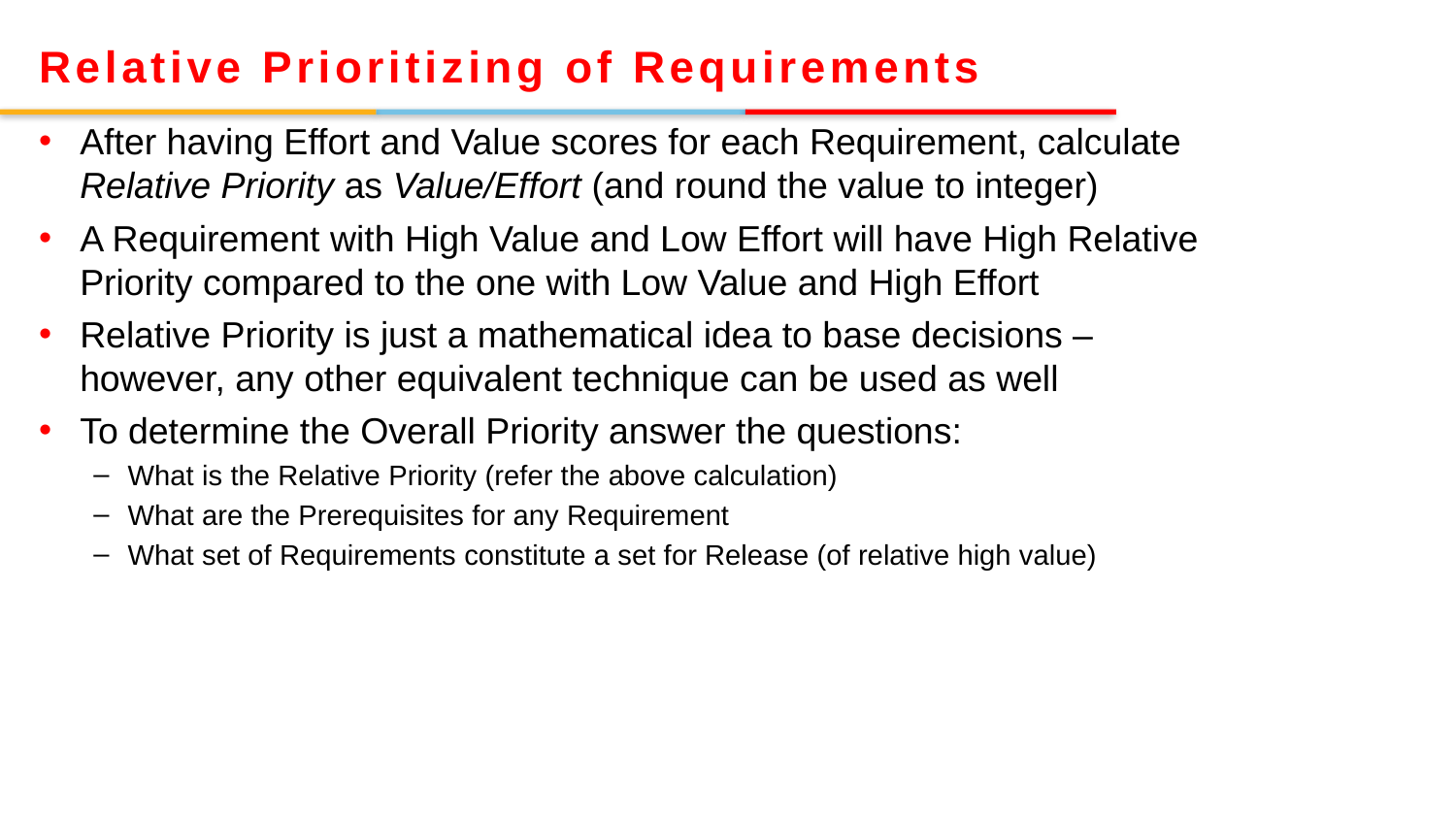

Relative Prioritizing of Requirements
After having Effort and Value scores for each Requirement, calculate Relative Priority as Value/Effort (and round the value to integer)
A Requirement with High Value and Low Effort will have High Relative Priority compared to the one with Low Value and High Effort
Relative Priority is just a mathematical idea to base decisions – however, any other equivalent technique can be used as well
To determine the Overall Priority answer the questions:
What is the Relative Priority (refer the above calculation)
What are the Prerequisites for any Requirement
What set of Requirements constitute a set for Release (of relative high value)